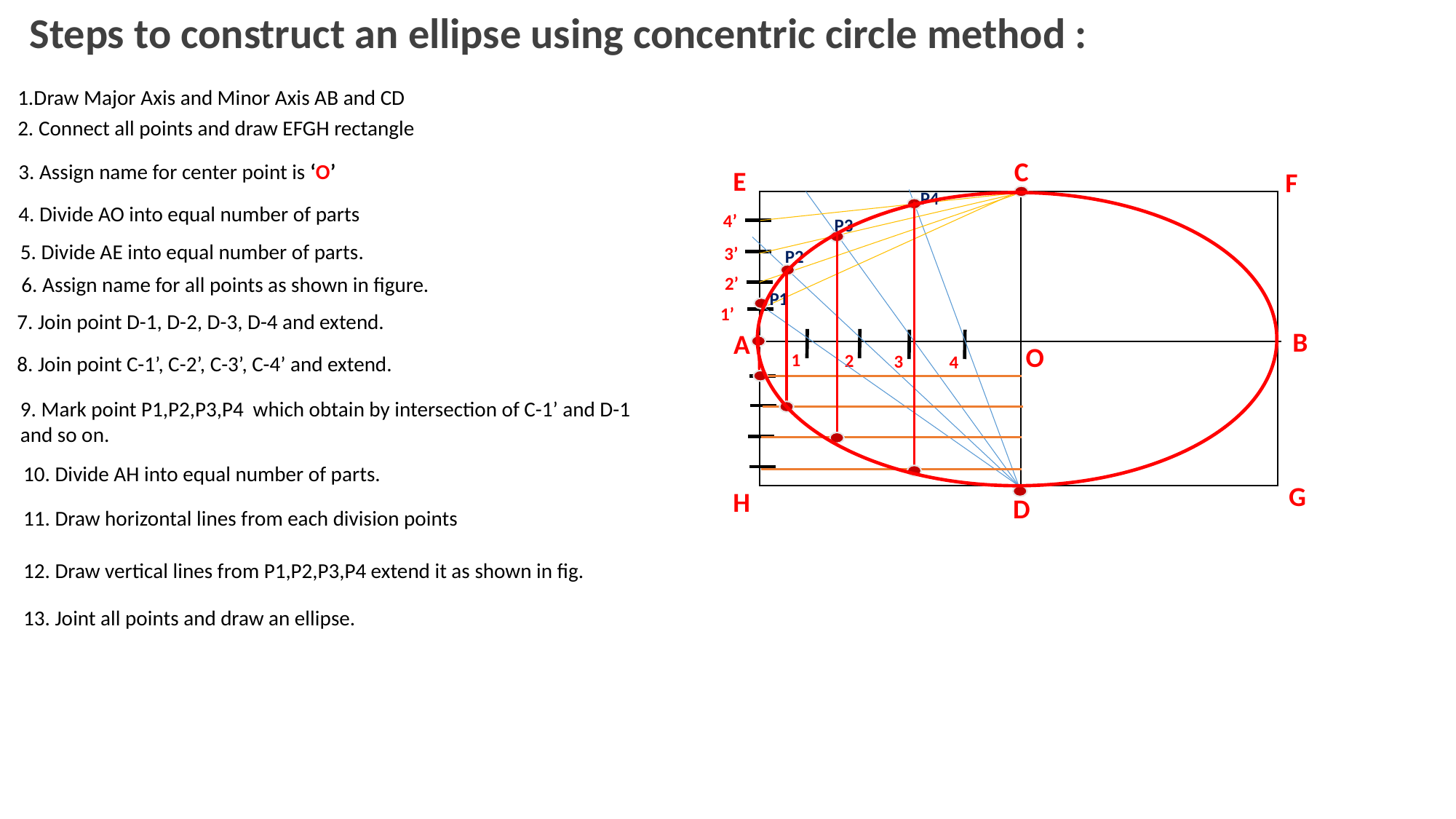

Steps to construct an ellipse using concentric circle method :
 1.Draw Major Axis and Minor Axis AB and CD
 2. Connect all points and draw EFGH rectangle
C
 3. Assign name for center point is ‘O’
E
F
P4

 4. Divide AO into equal number of parts

B
4’
P3

5. Divide AE into equal number of parts.
3’
P2

6. Assign name for all points as shown in figure.
2’
P1
1’

7. Join point D-1, D-2, D-3, D-4 and extend.
B
A
O

1
2
3
8. Join point C-1’, C-2’, C-3’, C-4’ and extend.
4

9. Mark point P1,P2,P3,P4  which obtain by intersection of C-1’ and D-1 and so on.

10. Divide AH into equal number of parts.

G
H
D

11. Draw horizontal lines from each division points
12. Draw vertical lines from P1,P2,P3,P4 extend it as shown in fig.
13. Joint all points and draw an ellipse.